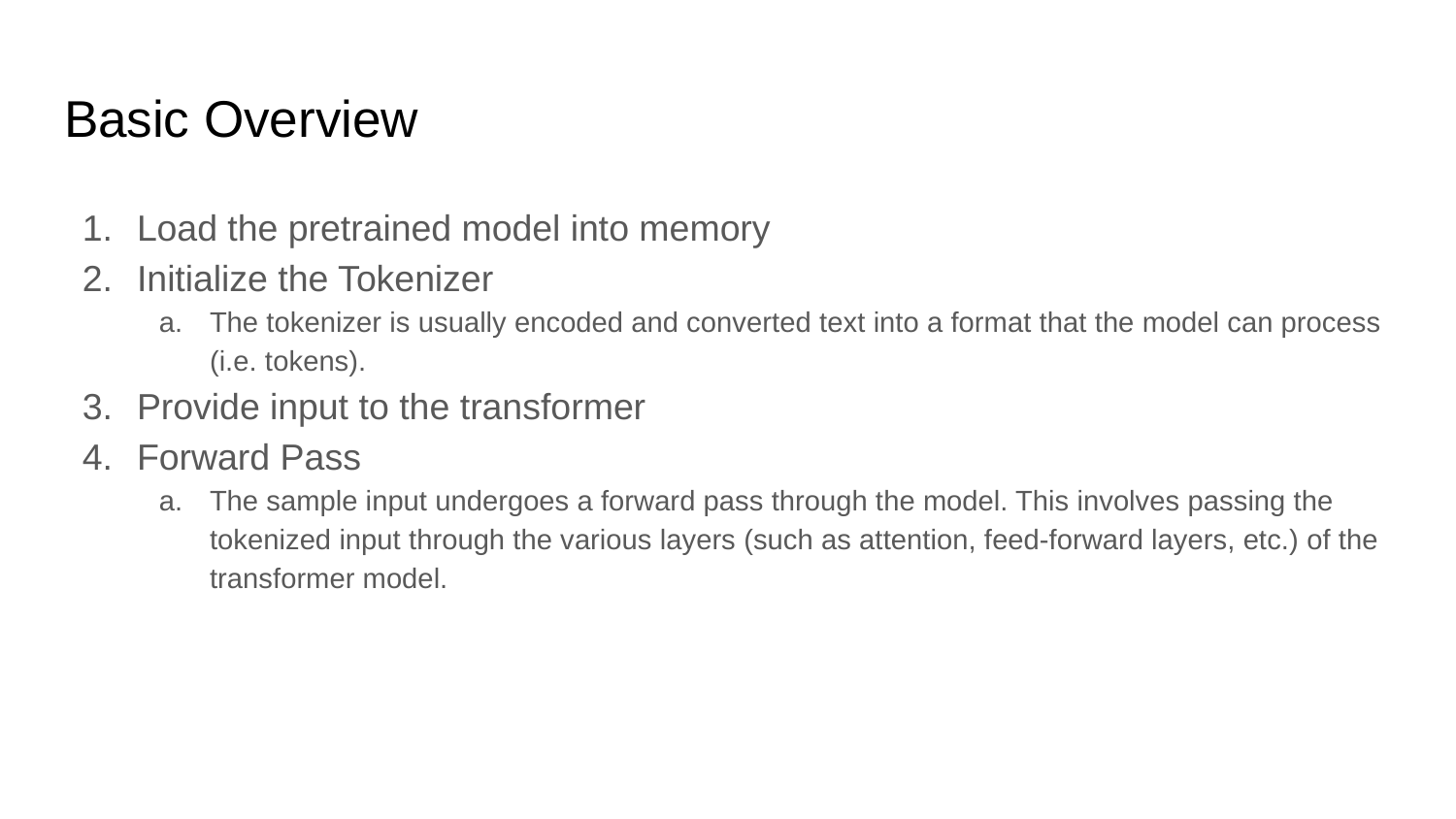

# Basic Overview

Load the pretrained model into memory
Initialize the Tokenizer
The tokenizer is usually encoded and converted text into a format that the model can process (i.e. tokens).
Provide input to the transformer
Forward Pass
The sample input undergoes a forward pass through the model. This involves passing the tokenized input through the various layers (such as attention, feed-forward layers, etc.) of the transformer model.